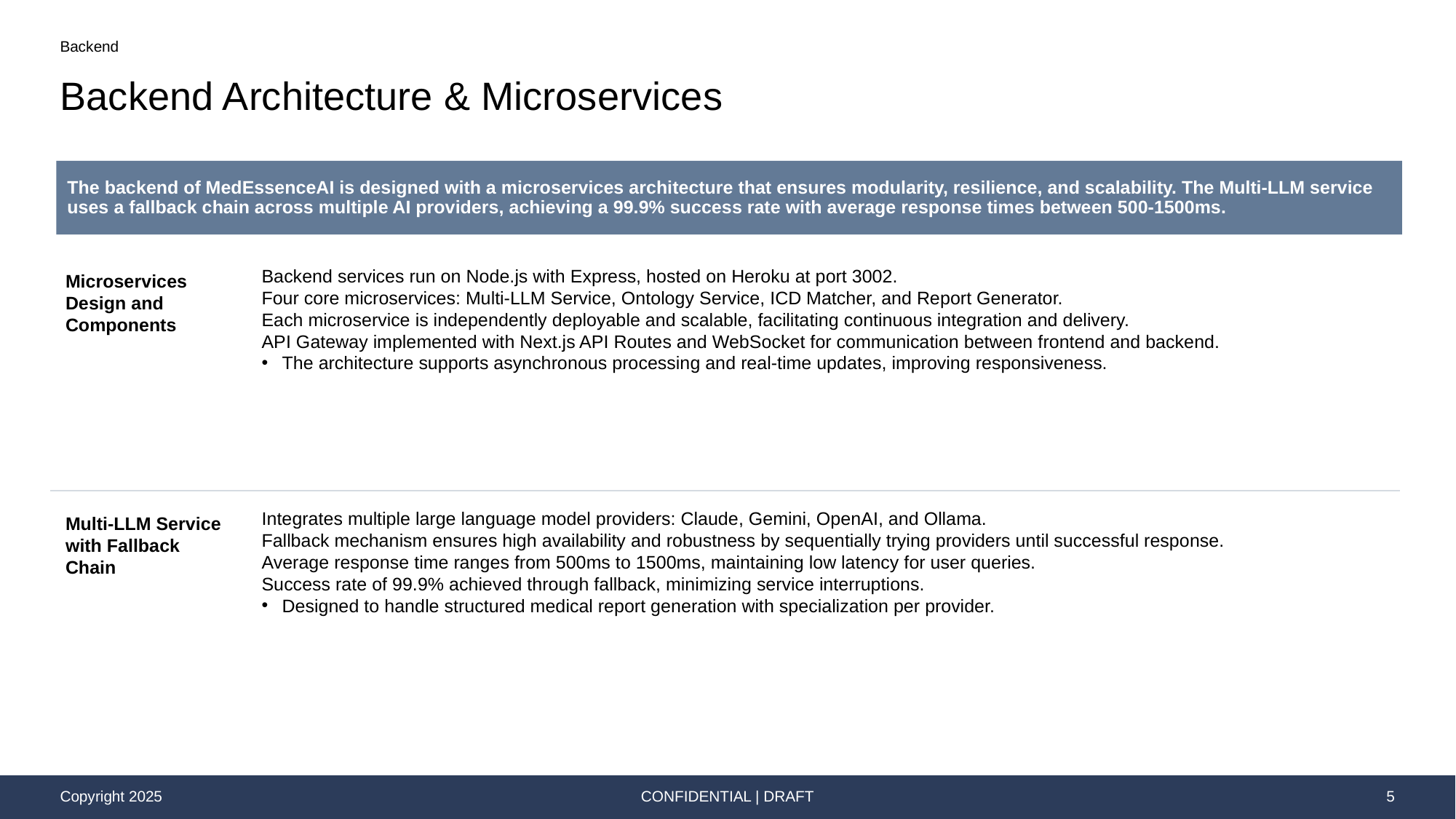

Backend
# Backend Architecture & Microservices
The backend of MedEssenceAI is designed with a microservices architecture that ensures modularity, resilience, and scalability. The Multi-LLM service uses a fallback chain across multiple AI providers, achieving a 99.9% success rate with average response times between 500-1500ms.
Microservices Design and Components
Backend services run on Node.js with Express, hosted on Heroku at port 3002.
Four core microservices: Multi-LLM Service, Ontology Service, ICD Matcher, and Report Generator.
Each microservice is independently deployable and scalable, facilitating continuous integration and delivery.
API Gateway implemented with Next.js API Routes and WebSocket for communication between frontend and backend.
The architecture supports asynchronous processing and real-time updates, improving responsiveness.
Multi-LLM Service with Fallback Chain
Integrates multiple large language model providers: Claude, Gemini, OpenAI, and Ollama.
Fallback mechanism ensures high availability and robustness by sequentially trying providers until successful response.
Average response time ranges from 500ms to 1500ms, maintaining low latency for user queries.
Success rate of 99.9% achieved through fallback, minimizing service interruptions.
Designed to handle structured medical report generation with specialization per provider.
CONFIDENTIAL | DRAFT
5